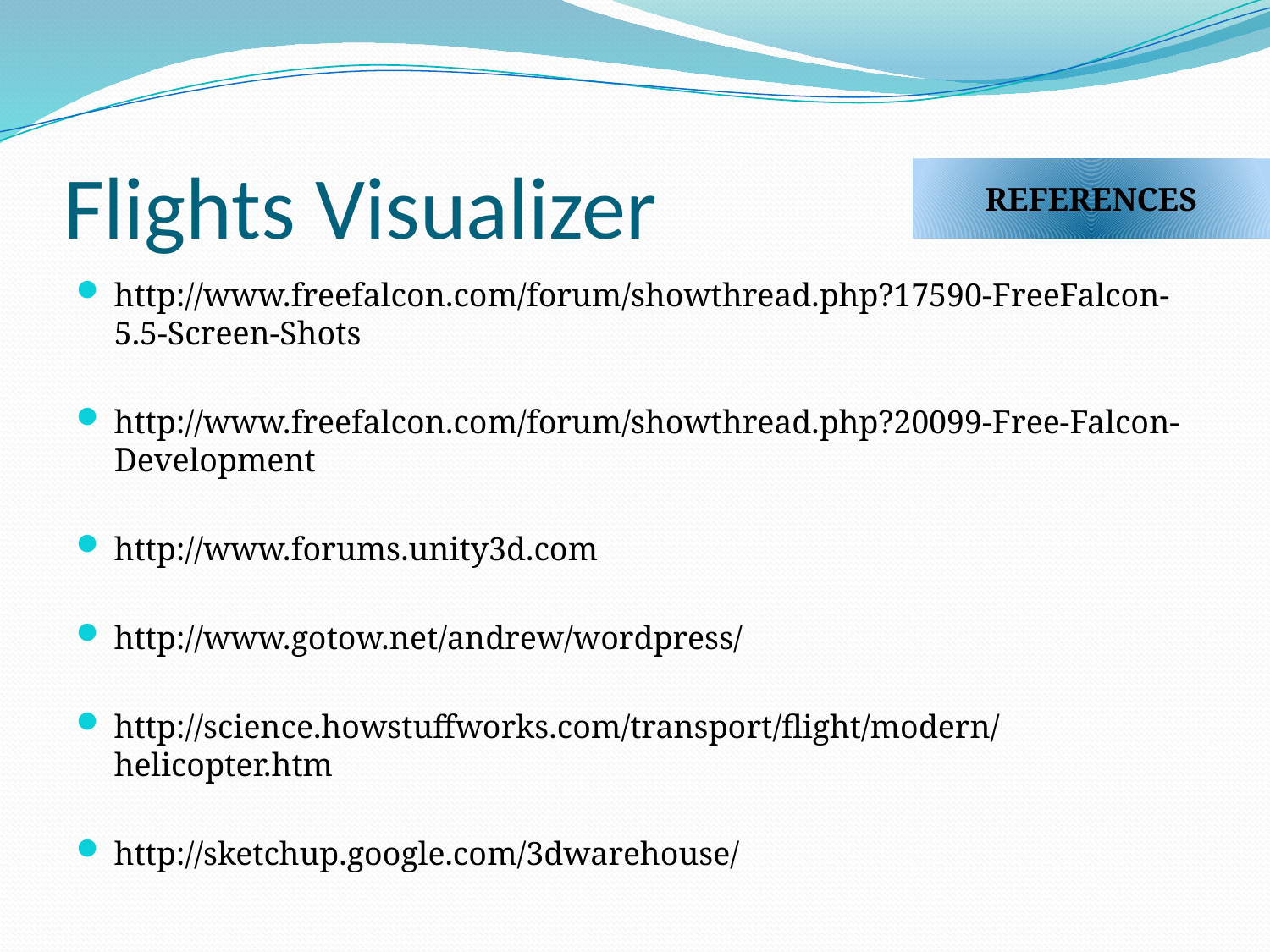

# Flights Visualizer
References
http://www.freefalcon.com/forum/showthread.php?17590-FreeFalcon-5.5-Screen-Shots

http://www.freefalcon.com/forum/showthread.php?20099-Free-Falcon-Development

http://www.forums.unity3d.com

http://www.gotow.net/andrew/wordpress/

http://science.howstuffworks.com/transport/flight/modern/helicopter.htm

http://sketchup.google.com/3dwarehouse/